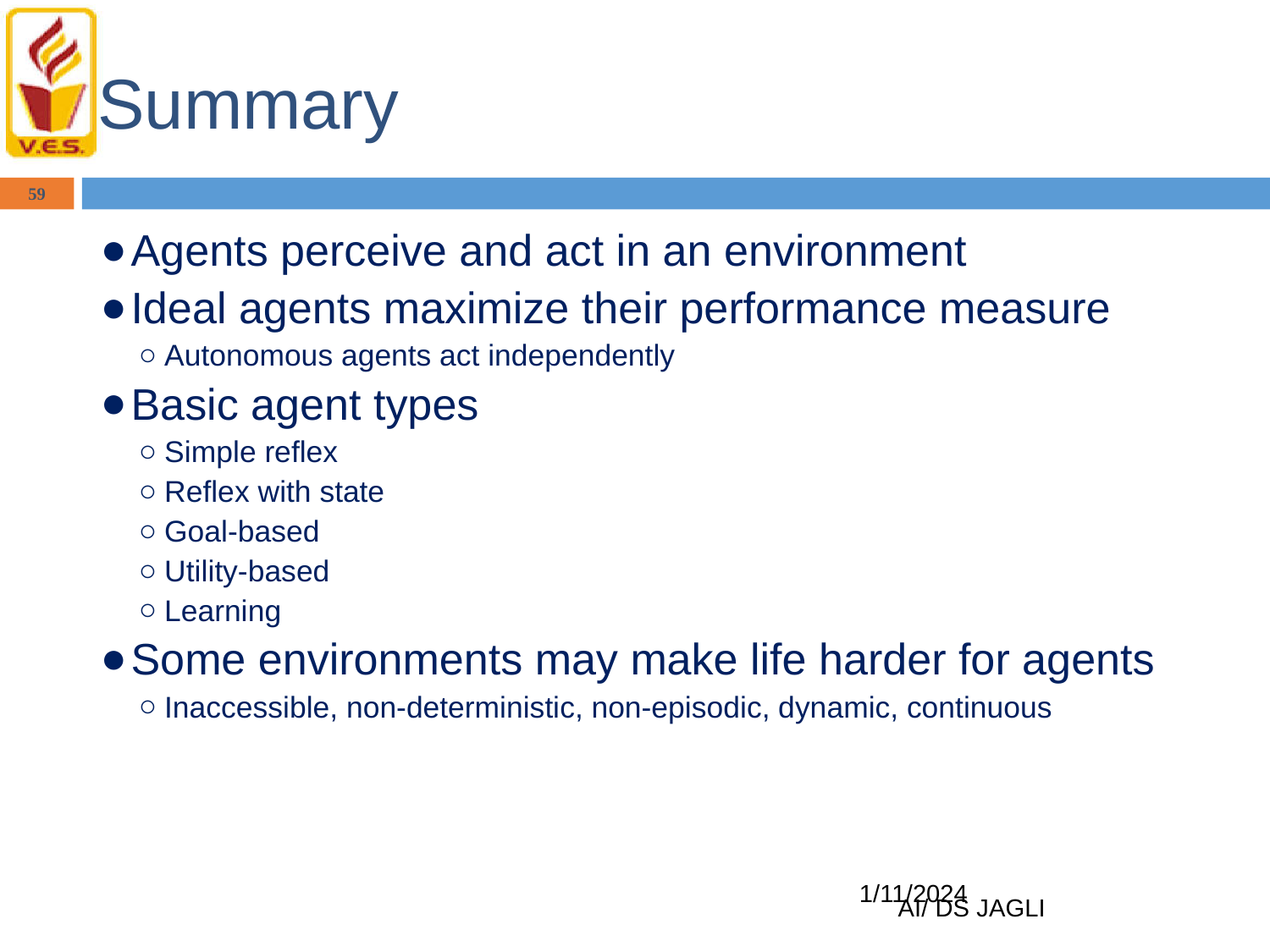

# Summary
59
Agents perceive and act in an environment
Ideal agents maximize their performance measure
Autonomous agents act independently
Basic agent types
Simple reflex
Reflex with state
Goal-based
Utility-based
Learning
Some environments may make life harder for agents
Inaccessible, non-deterministic, non-episodic, dynamic, continuous
1/11/2024
AI/ DS JAGLI